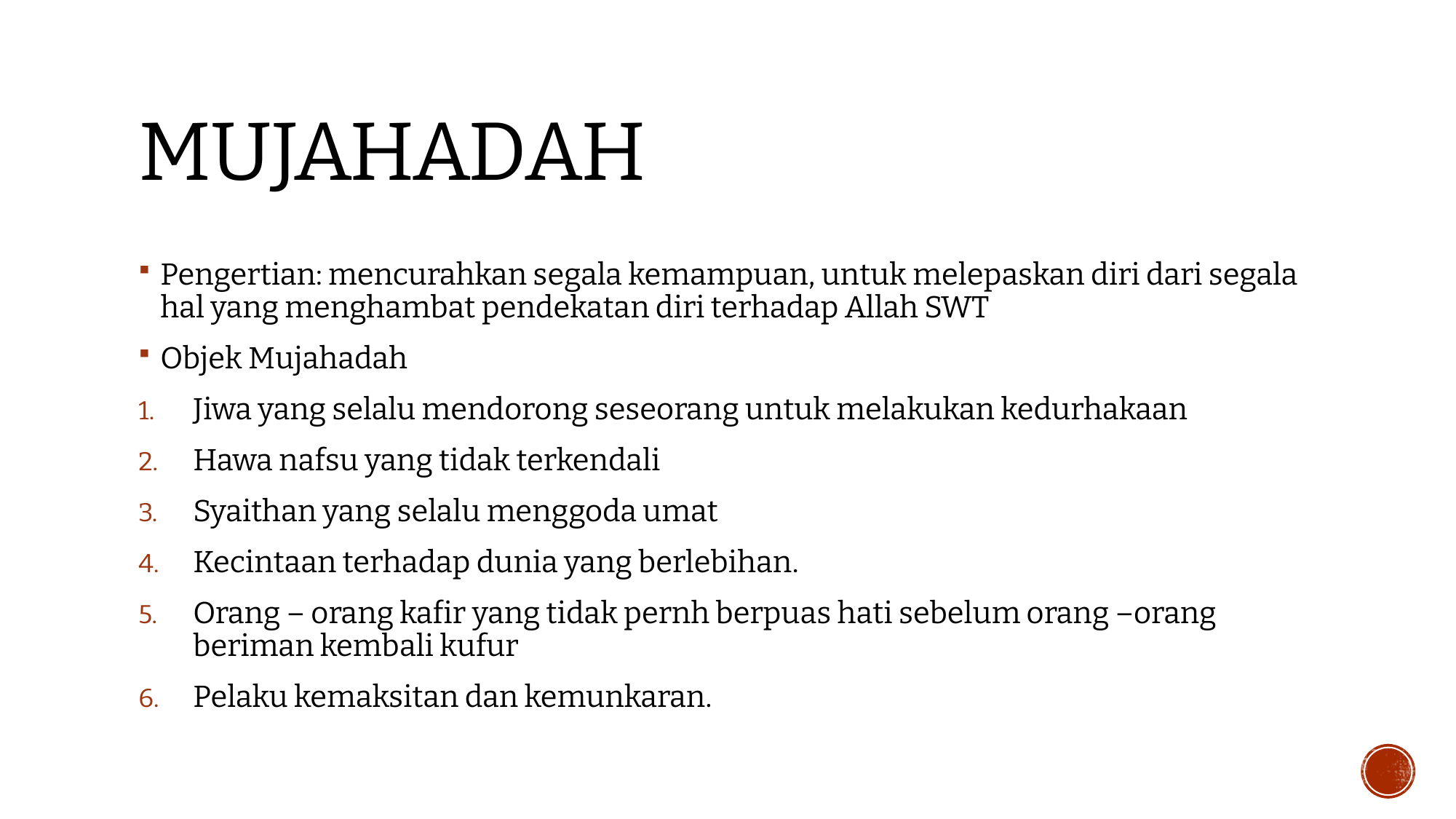

# Mujahadah
Pengertian: mencurahkan segala kemampuan, untuk melepaskan diri dari segala hal yang menghambat pendekatan diri terhadap Allah SWT
Objek Mujahadah
Jiwa yang selalu mendorong seseorang untuk melakukan kedurhakaan
Hawa nafsu yang tidak terkendali
Syaithan yang selalu menggoda umat
Kecintaan terhadap dunia yang berlebihan.
Orang – orang kafir yang tidak pernh berpuas hati sebelum orang –orang beriman kembali kufur
Pelaku kemaksitan dan kemunkaran.